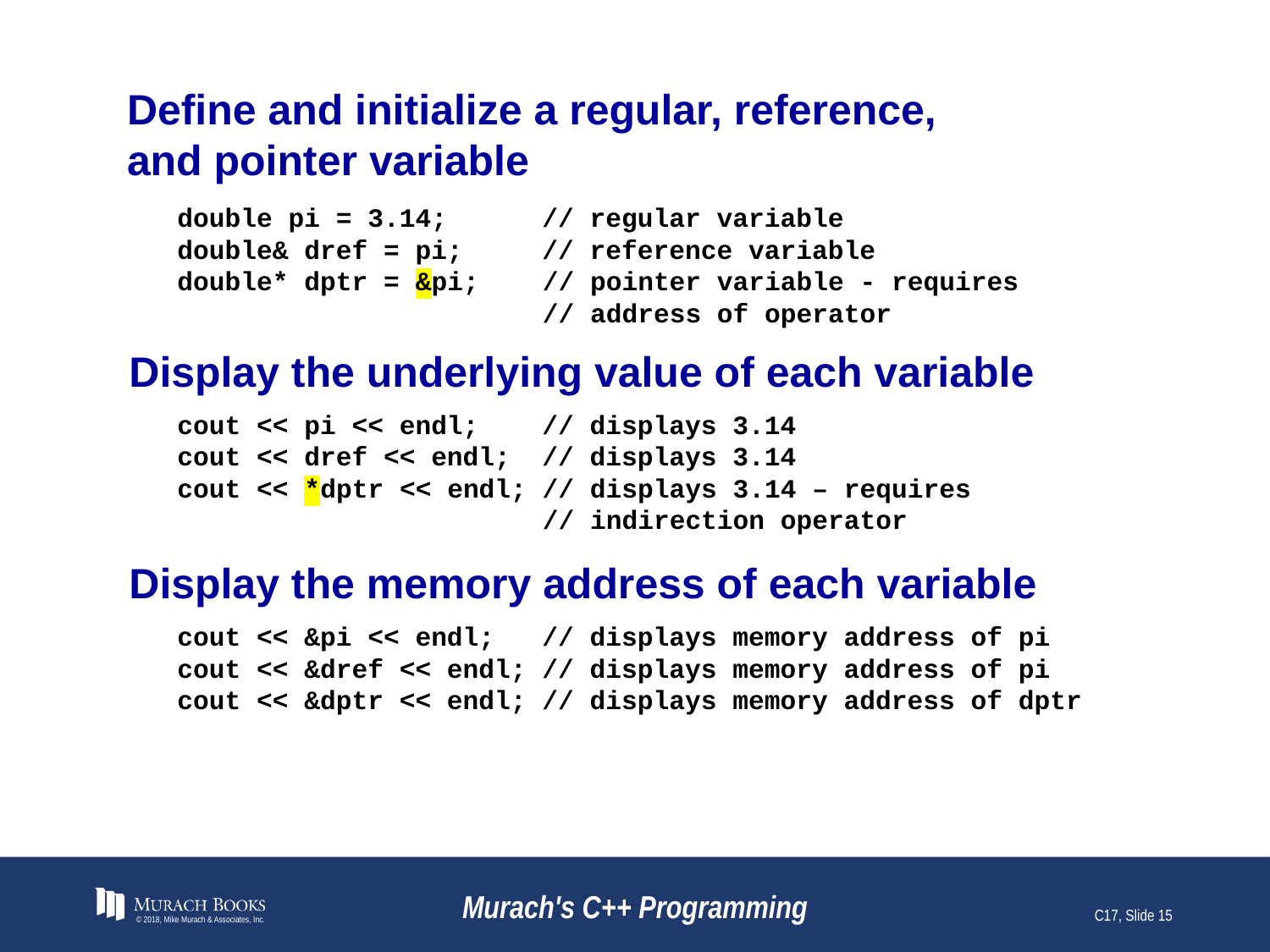

# Define and initialize a regular, reference, and pointer variable
double pi = 3.14;      // regular variable
double& dref = pi;     // reference variable
double* dptr = &pi;    // pointer variable - requires
                       // address of operator
Display the underlying value of each variable
cout << pi << endl;    // displays 3.14
cout << dref << endl;  // displays 3.14
cout << *dptr << endl; // displays 3.14 – requires
                       // indirection operator
Display the memory address of each variable
cout << &pi << endl;   // displays memory address of pi
cout << &dref << endl; // displays memory address of pi
cout << &dptr << endl; // displays memory address of dptr

© 2018, Mike Murach & Associates, Inc.
Murach's C++ Programming

C17, Slide 15